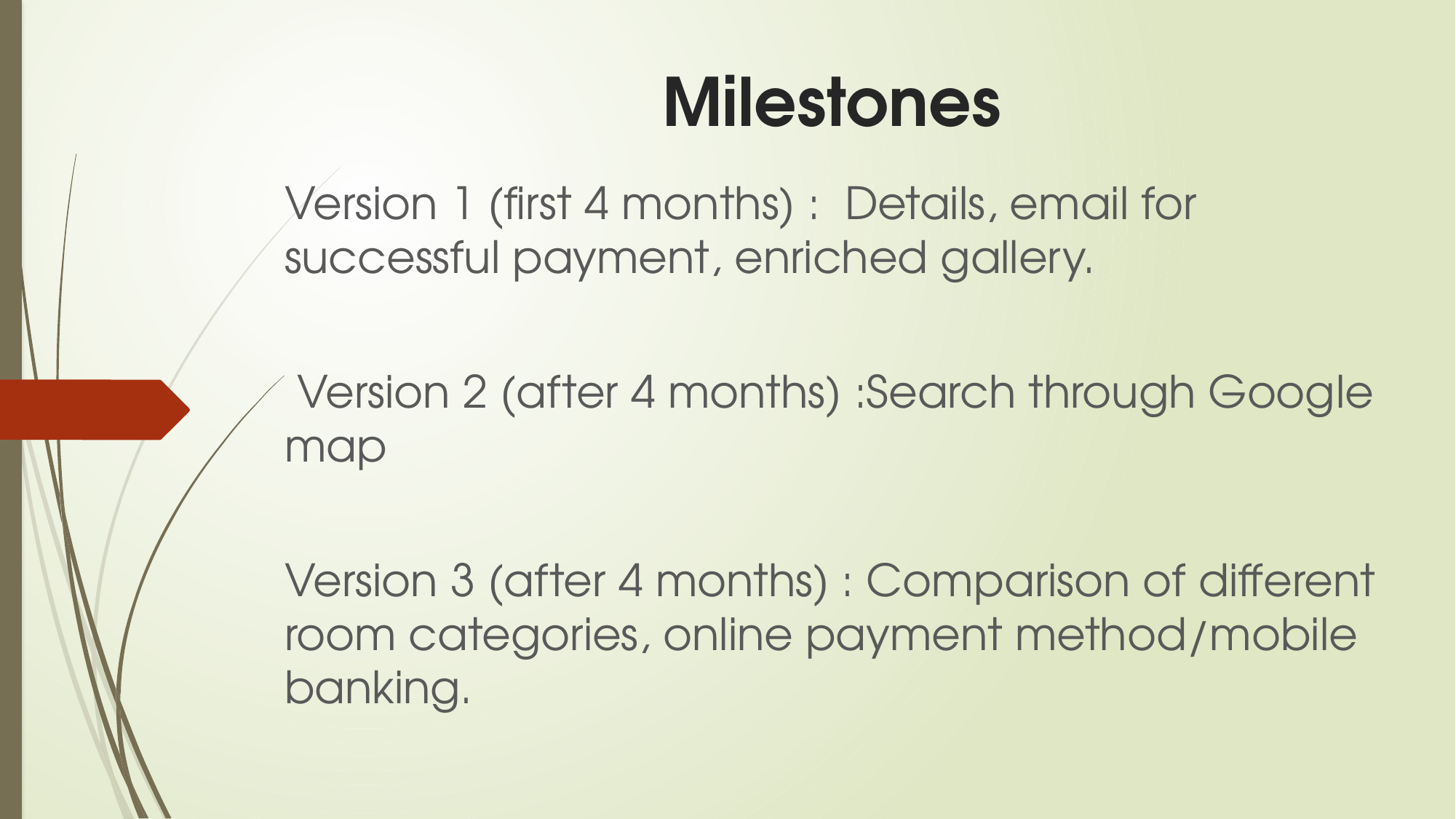

# Milestones
Version 1 (first 4 months) :  Details, email for successful payment, enriched gallery.

 Version 2 (after 4 months) :Search through Google map

Version 3 (after 4 months) : Comparison of different room categories, online payment method/mobile banking.